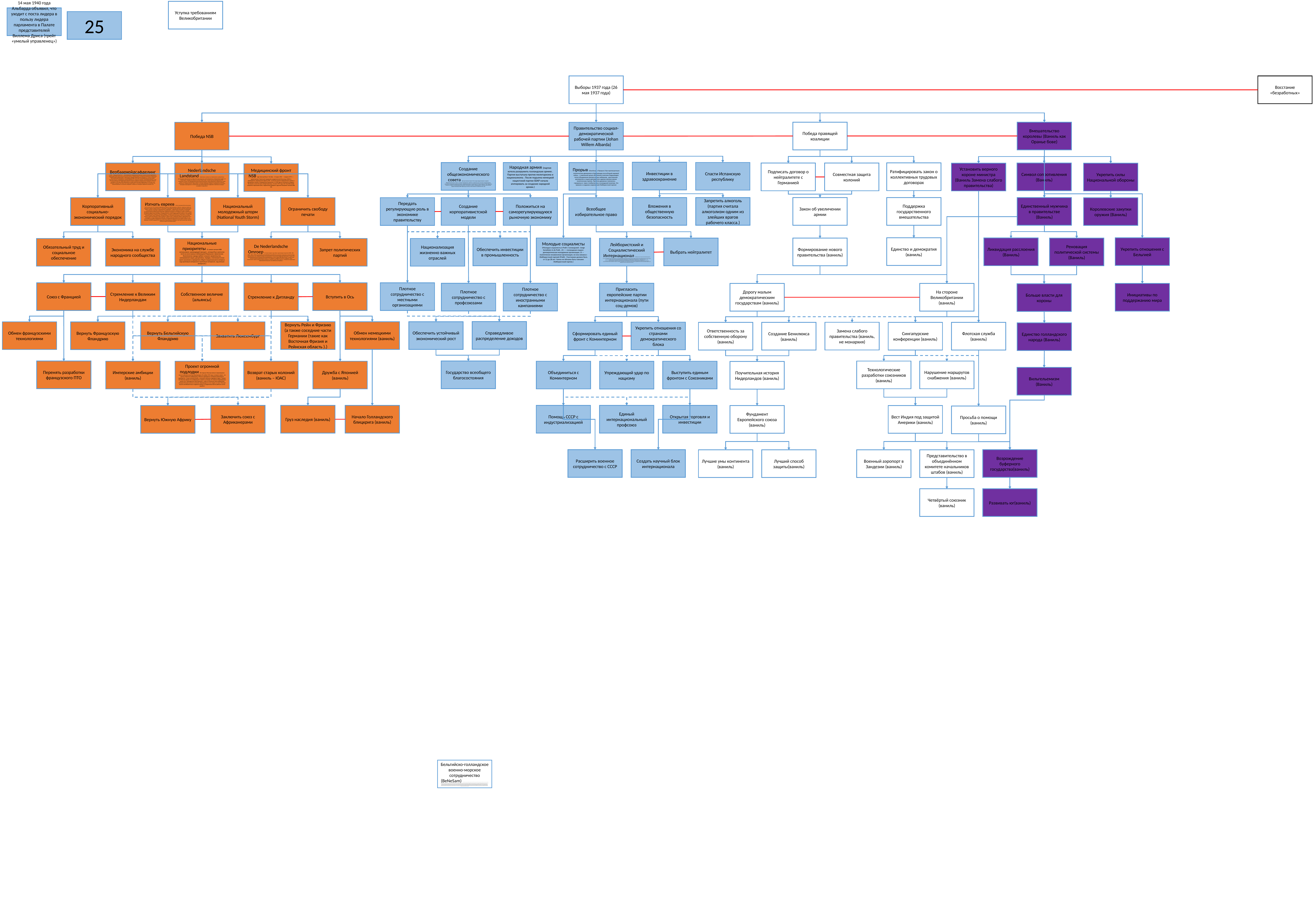

Уступка требованиям Великобритании
14 мая 1940 года Альбарда объявил, что уходит с поста лидера в пользу лидера парламента в Палате представителей Виллема Дриса (трейт «умелый управленец»)
25
Восстание «безработных»
Выборы 1937 года (26 мая 1937 года)
Вмешательство королевы (Ваниль как Оранье бове)
Победа правящей коалиции
Победа NSB
Правительство социал-демократической рабочей партии (Johan Willem Albarda)
Инвестиции в здравоохранение
Спасти Испанскую республику
Прорыв (Doorbraak («Прорыв») был краткосрочным политическим движением в Нидерландах после Второй мировой войны , с заявленной целью обновления политики Нидерландов путем объединения прогрессивных либералов , христианских демократов и социал-демократов в единую прогрессивную политическую партию. При этом движение стремилось «прорваться» через столбничество в голландской политике. Это привело к созданию современной Лейбористской партии)
Народная армия (партия хотела разоружить голландскую армию . Партия выступала против милитаризма и национализма . После подъема немецкой нацистской партии SDAP начала агитировать за создание народной армии.)
Создание общеэкономического совета (Для достижения второго План труда предусматривал создание Общеэкономического совета, в котором предприятия, рабочие и правительство могли бы координировать экономику посредством рационализации, индустриализации и инвестиций. [1] Таким образом, План Труда был отказом от марксистскойортодоксия пассивной оппозиции во время завершающегося кризиса капитализма, предоставляющая SDAP образец для поиска ответственности правительства. [6])
Ратифицировать закон о коллективных трудовых договорах
Символ сопротивления (Ваниль)
Вербаархейдсафделинг (( WA ; « Отдел устойчивости») — военизированное подразделение Национал-социалистического движения в Нидерландах (NSB), фашистской политической партии, сотрудничавшей с немецкими оккупантами Нидерландов во время Второй мировой войны . Организация, примерно эквивалентная немецкой СА , [1] была основана в 1932 году Антоном Мюссертом , [2] соучредителем NSB в 1931 году и ее руководителем до конца войны. Участники носили и маршировали в черной униформе [3] , поэтому их называли «чернорубашечниками». [4] В 1933 году правительство Нидерландов запретило ношение униформы (гражданскими лицами),[5] и WA была распущена в 1935 году, чтобы предотвратить ее запрет правительством Нидерландов. В 1940 году, после немецкого вторжения, WA снова стала открыто действовать и стала более безжалостной, чем раньше. Они специализировались на жестоких нападениях, особенно на голландское еврейское население. [2])
Nederlandsche Landstand (Nederlandse Landstand или Nederlandsche Landstand была организацией, образованной в октябре 1941 года в результате слияния Boerenfront и Nationale Bond Landbouw en Maatschappij . Голландский Landstand возглавил Эверт Роскам , который уже был руководителем NSB , основанной в начале 1940 года.фермерская организация Boerenfront. Целью Nederlandse Landstand было, среди прочего, поставить все организации в области сельского хозяйства и рыболовства под контроль национал-социалистов. Landstand отвечал, среди прочего, за интересы фермеров, рыбаков и огородников. Все они были вынуждены присоединиться. [1] [2] В 1942 году компания Bond van Landpachters также была поглощена голландским ландштабом.)
Подписать договор о нейтралитете с Германией
Совместная защита колоний
Установить верного короне министра (Ваниль Замена слабого правительства)
Укрепить силы Национальной обороны
Медицинский фронт NSB (Др. Koenraad Keyer ( Ten Boer , 13 марта 1903 — 3 апреля 1977 ) — директор-врач Утрехтской городской и академической больницы (SAZU) и руководитель медицинского фронта НСБ . [1] [2] Он получил медицинскую степень и докторскую степень в Университете Гронингена . В 1930 году он поселился в Медене - Вестерлее в качестве врача общей практики. 12 июля 1947 года в De Vrije Alkmaarder появляется признание вины, подписанное Кейером и другими бывшими членами NSB. [3])
Поддержка государственного вмешательства
Вложения в общественную безопасность
Запретить алкоголь (партия считала алкоголизм одним из злейших врагов рабочего класса.)
Единственный мужчина в правительстве (Ваниль)
Закон об увеличении армии
Всеобщее избирательное право
Создание корпоративистской модели
Положиться на саморегулирующуюся рыночную экономику
Передать регулирующую роль в экономике правительству
Ограничить свободу печати
Корпоративный социально-экономический порядок
Изгнать евреев (После оккупации WA использовали почти так же, как и SA, заставляя владельцев ресторанов и кафе вывешивать таблички с надписью Jooden niet gewenscht («Евреи не приветствуются») и преследуя и провоцируя жителей кварталов с большим количеством евреев. жителей. Это привело к формированию «knokploegen» , неформальных ополчений, и вспыхнувшим столкновениям между WA и еврейскими и нееврейскими жителями. 9 февраля 1941 года на площади Рембрандта произошли беспорядки между WA и еврейской молодежью. [6] 11 февраля группа из 40–50 членов WA прошла маршем через Амстердам к площади Ватерлоо в самом сердце еврейского квартала. [7]Это привело к ожесточенной битве с евреями и жителями Иордана , в которой член WA Кут был тяжело ранен. Он умер через несколько дней; он был похоронен с большой помпой и стилизован под мученика, почти так же, как Хорст Вессель в нацистской Германии. События привели к первым razzias , депортации евреев и образованию гетто в Амстердаме, а оттуда к февральской забастовке . Мюссер значительно обогатился во время войны. За счет вымогательства еврейских предприятий и присвоения еврейской недвижимости ему удалось накопить капитал примерно в 900 000 гульденов (что в пересчете на покупательную способность 2012 года соответствует капиталу в более чем десять миллионов евро).)
Национальный молодежный шторм (National Youth Storm)
Королевские закупки оружия (Ваниль)
Единство и демократия (ваниль)
Укрепить отношения с Бельгией
Ликвидация расслоения (Ваниль)
Обеспечить инвестиции в промышленность
Молодые социалисты (Молодые социалисты в PvdA ( голландский : Jonge Socialisten in de PvdA , JS ) — голландская социал-демократическая молодежная организация. JS — политически независимая организация, но она связана с Лейбористской партией (PvdA) . Участникам должно быть от 12 до 28 лет. Члены не обязаны быть членами Лейбористской партии.)
Формирование нового правительства (ваниль)
Реновация политической системы (Ваниль)
Выбрать нейтралитет
Лейбористский и Социалистический Интернационал (Лейбористский и Социалистический Интернационал ( LSI ; нем . Sozialistische Arbeiter-Internationale , SAI ) был международной организацией социалистических и рабочих партий, действовавшей между 1923 и 1940 годами. Группа была создана путем слияния конкурирующего Венского Интернационала и бывшего Второго Интернационала . , основанный в Лондоне, и был предшественником современного Социалистического Интернационала .Лейбористский и Социалистический Интернационал.
У LSI была история соперничества с Коммунистическим Интернационалом (Коминтерном), с которым она конкурировала за лидерство в международном социалистическом и рабочем движении. Однако, в отличие от Коминтерна, LSI не осуществлял прямого контроля над действиями своих секций, будучи созданным как федерация автономных национальных партий)
Обязательный труд и социальное обеспечение
Экономика на службе народного сообщества
De Nederlandsche Omroep (В течение первого года войны существующим вещателям AVRO , KRO , NCRV , VARA и VPRO под наблюдением Rundfunkbetreuungsstelle было разрешено продолжать вещание. Вскоре оккупационные силы подвергли цензуре свои программы и использовали радио для пропаганды. 9 марта 1941 года радиовещательные компании были расформированы и была создана Rijks Radio-Omroep , которая позже получила название Nederlandsche Omroep . В ее передачах сотрудничали многие сотрудники старых телекомпаний. Однако наиболее важные должности занимали члены СНБ и нацисты.с. Генеральным директором Nederlandsche Omroep был член NSB Виллем Хервейер .)
Запрет политических партий
Национализация жизненно важных отраслей
Национальные приоритеты (С самого начала NSB использовало «руководящий принцип», который был напечатан почти во всех важных публикациях:Моральное и физическое благополучие народа требует сильного правительства, самоуважения нации, дисциплины, порядка, сплоченности всех групп населения и приоритета общего (национального) интереса над групповым интересом и групповым интересом. над личным интересом.)
Союз с Францией
Вступить в Ось
Плотное сотрудничество с местными организациями
Стремление к Великим Нидерландам
Собственное величие (альянсы)
Стремление к Дитланду
Плотное сотрудничество с профсоюзами
Плотное сотрудничество с иностранными кампаниями
Пригласить европейские партии интернационала (пути соц-демов)
На стороне Великобритании (ваниль)
Инициативы по поддержанию мира
Дорогу малым демократическим государствам (ваниль)
Больше власти для короны
Справедливое распределение доходов
Обмен немецкими технологиями (ваниль)
Обеспечить устойчивый экономический рост
Вернуть Рейн и Фризию (а также соседние части Германии (такие как Восточная Фризия и Рейнская область ).)
Обмен французскими технологиями
Вернуть Бельгийскую Фландрию
Захватить Люксембург
Вернуть Французскую Фландрию
Укрепить отношения со странами демократического блока
Сформировать единый фронт с Коминтерном
Замена слабого правительства (ваниль, не монархия)
Сингапурские конференции (ваниль)
Флотская служба (ваниль)
Ответственность за собственную оборону (ваниль)
Создание Бенилюкса (ваниль)
Единство голландского народа (Ваниль)
Перенять разработки французского ПТО
Государство всеобщего благосостояния
Технологические разработки союзников (ваниль)
Нарушение маршрутов снабжения (ваниль)
Имперские амбиции (ваниль)
Проект огромной подлодки (Из тюрьмы Мюссер написал сохранившееся письмо премьер-министру Шермерхорну 20 ноября 1945 года, в котором заявил , что сделал секретное изобретение в области судоходства («четвертая революция в судоходстве», лучше атомной бомбы , возможно огромная подводная лодка ). Говорят, что Мюссерт держал это изобретение в секрете от немцев. Он попросил Шермерхорна связать его с президентом США Трумэном , чтобы тот объяснил свое изобретение, имевшее большое военное значение. Шермерхорн не стал следить за этим. Мюссерт выучил английский язык и надеялся поехать в Соединенные Штаты.работать на его корабле.)
Возврат старых колоний (ваниль – ЮАС)
Дружба с Японией (ваниль)
Объединиться с Коминтерном
Выступить единым фронтом с Союзниками
Упреждающий удар по нацизму
Поучительная история Нидерландов (ваниль)
Вильгельемизм (Ваниль)
Заключить союз с Африканерами
Груз наследия (ваниль)
Начало Голландского блицкрига (ваниль)
Единый интернациональный профсоюз
Открытая торговля и инвестиции
Помощь СССР с индустриализацией
Вернуть Южную Африку
Фундамент Европейского союза (ваниль)
Вест Индия под защитой Америки (ваниль)
Просьба о помощи (ваниль)
Расширить военное сотрудничество с СССР
Создать научный блок интернационала
Возрождение буферного государства(ваниль)
Лучшие умы континента (ваниль)
Лучший способ защиты(ваниль)
Военный аэропорт в Зандезии (ваниль)
Представительство в объединённом комитете начальников штабов (ваниль)
Четвёртый союзник (ваниль)
Развивать юг(ваниль)
Бельгийско-голландское военно-морское сотрудничество (BeNeSam) (История бельгийско-голландского военно-морского сотрудничества восходит к 1948 году, когда из первого бельгийско-голландского сотрудничества ( BeNeSam ) возникла идея зонтичного штаба. В секретном военном договоре 1948 года Бельгия и Нидерланды согласились передать Королевский флот и бельгийский флот под командование одного офицера в военное время, поскольку они будут действовать в одном районе. 29 марта 1962 года был подписан документ, в котором говорилось, что адмирал Бенилюкса будет назначен только в том случае, если правительства Бельгии и Нидерландов в ходе совместных консультаций в связи с началом военных действий или непосредственной угрозой войны сочтут это необходимым. В 1975 году Admiral стал Бенилюксом.(ABNL) была основана в военное время. Только после окончания холодной войны Бельгия и Нидерланды в 1995 году подписали соглашение, регулирующее сотрудничество между ВМС Бельгии и ВМС Нидерландов как в мирное, так и в военное время. В результате этого соглашения оба национальных оперативных штаба были объединены в единый интегрированный штаб со штаб-квартирой в Ден-Хелдере под командованием адмирала Бенилюкса с 1 января 1996 года. Это привело к уникальной форме бельгийско-голландского военно-морского сотрудничества в области операций, обучения, обучения, логистики и технического обслуживания. Однако обе страны остаются суверенными в отношении политического решения о размещении своих кораблей.Например, бельгийские и голландские фрегаты типа М и противоминные суда оперативно контролируются объединенным двухнациональным военно-морским штабом в Ден-Хелдере. Бельгия отвечает за обучение и подготовку экипажей противоминных судов, а также за материально-техническое обеспечение и техническое обслуживание этих судов. У Нидерландов такие же обязательства по фрегатам М. Соглашения BeNeSam также описывают другие формы морского сотрудничества. В области противоминной защиты с 1975 года существует двусторонняя школа Эгермин в Остенде . Эта школа также является Центром передового опыта НАТО . В Зебрюгге ,Проведена оперативная морская подготовка по противоминным мерам . Здесь оценивается, готово ли судно войти в свой эксплуатационный период. С 1996 года в Оперативной школе в Ден-Хелдере обучались операторы и связной персонал обоих флотов . С того же года повара и официанты проходят совместную подготовку в Брюгге .В 2016 году сотрудничество было расширено за счет расширения сотрудничества между экспедиционной бельгийской легкой бригадой и корпусом морской пехоты Нидерландов и совместной закупки военно-морских кораблей.